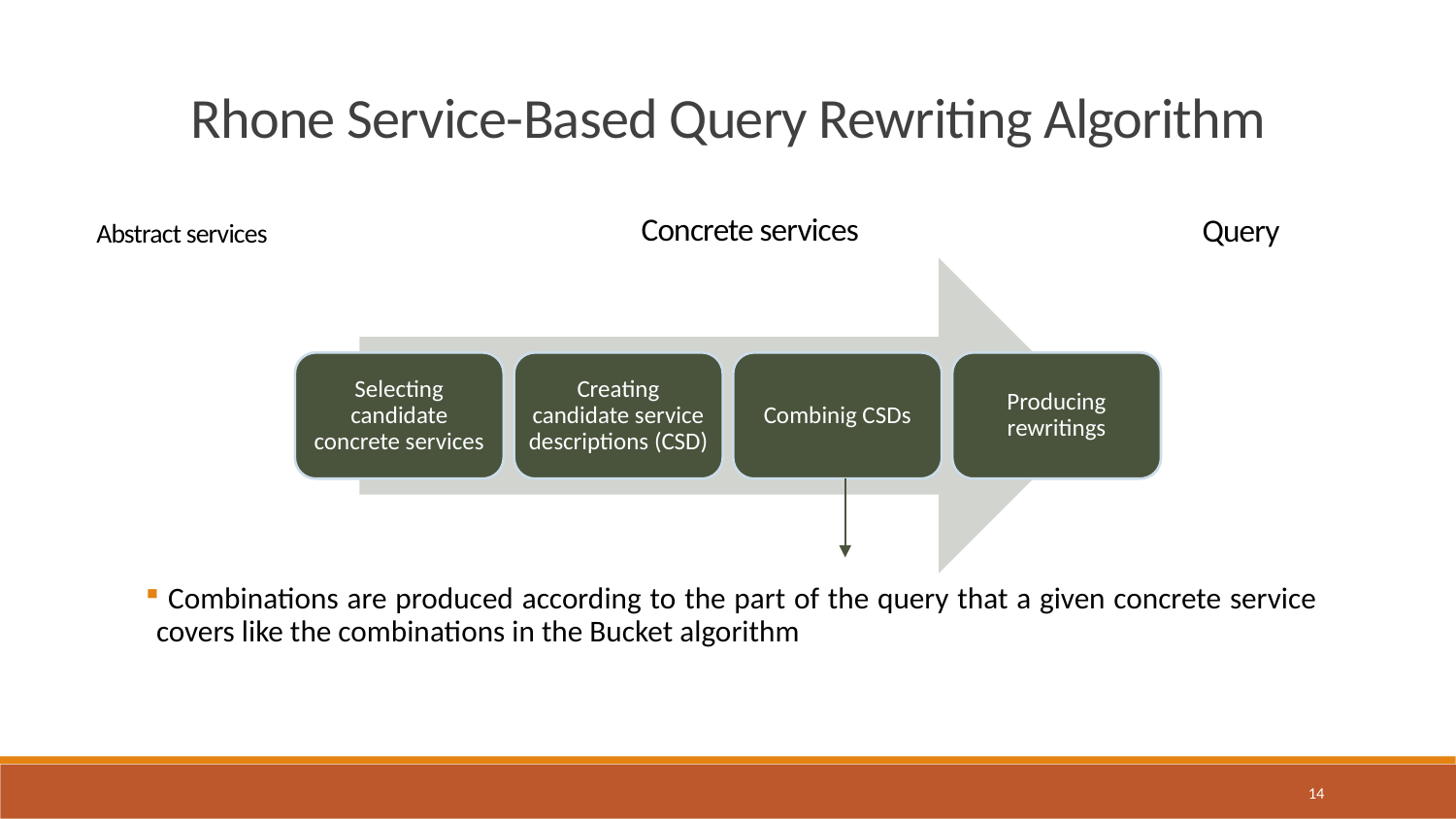

Rhone Service-Based Query Rewriting Algorithm
Concrete services
Abstract services
Query

Selecting candidate concrete services
Creating candidate service descriptions (CSD)
Combinig CSDs
Producing rewritings
 Combinations are produced according to the part of the query that a given concrete service covers like the combinations in the Bucket algorithm
14